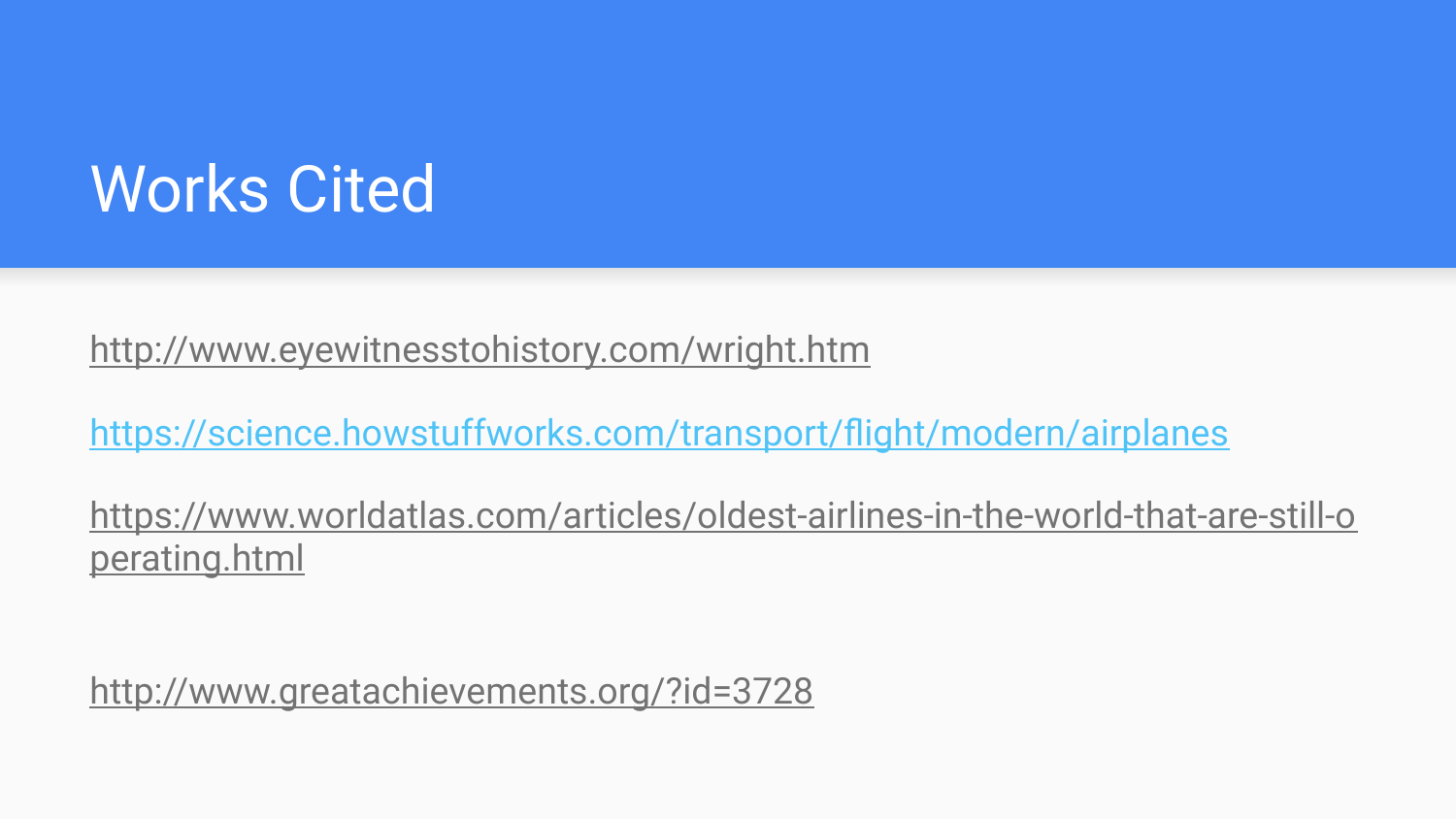

# Works Cited
http://www.eyewitnesstohistory.com/wright.htm
https://science.howstuffworks.com/transport/flight/modern/airplanes
https://www.worldatlas.com/articles/oldest-airlines-in-the-world-that-are-still-operating.html
http://www.greatachievements.org/?id=3728